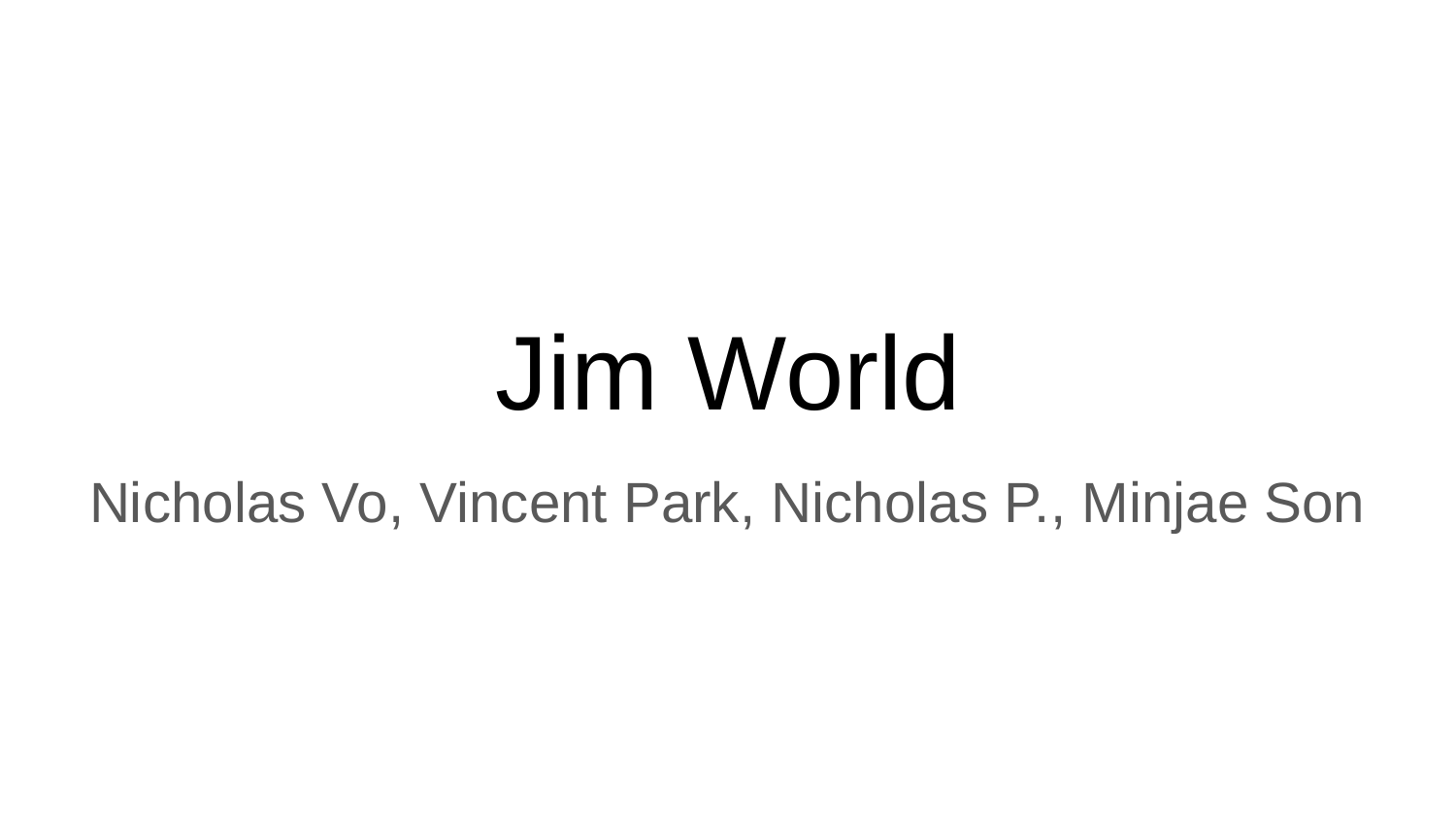

# Jim World
Nicholas Vo, Vincent Park, Nicholas P., Minjae Son